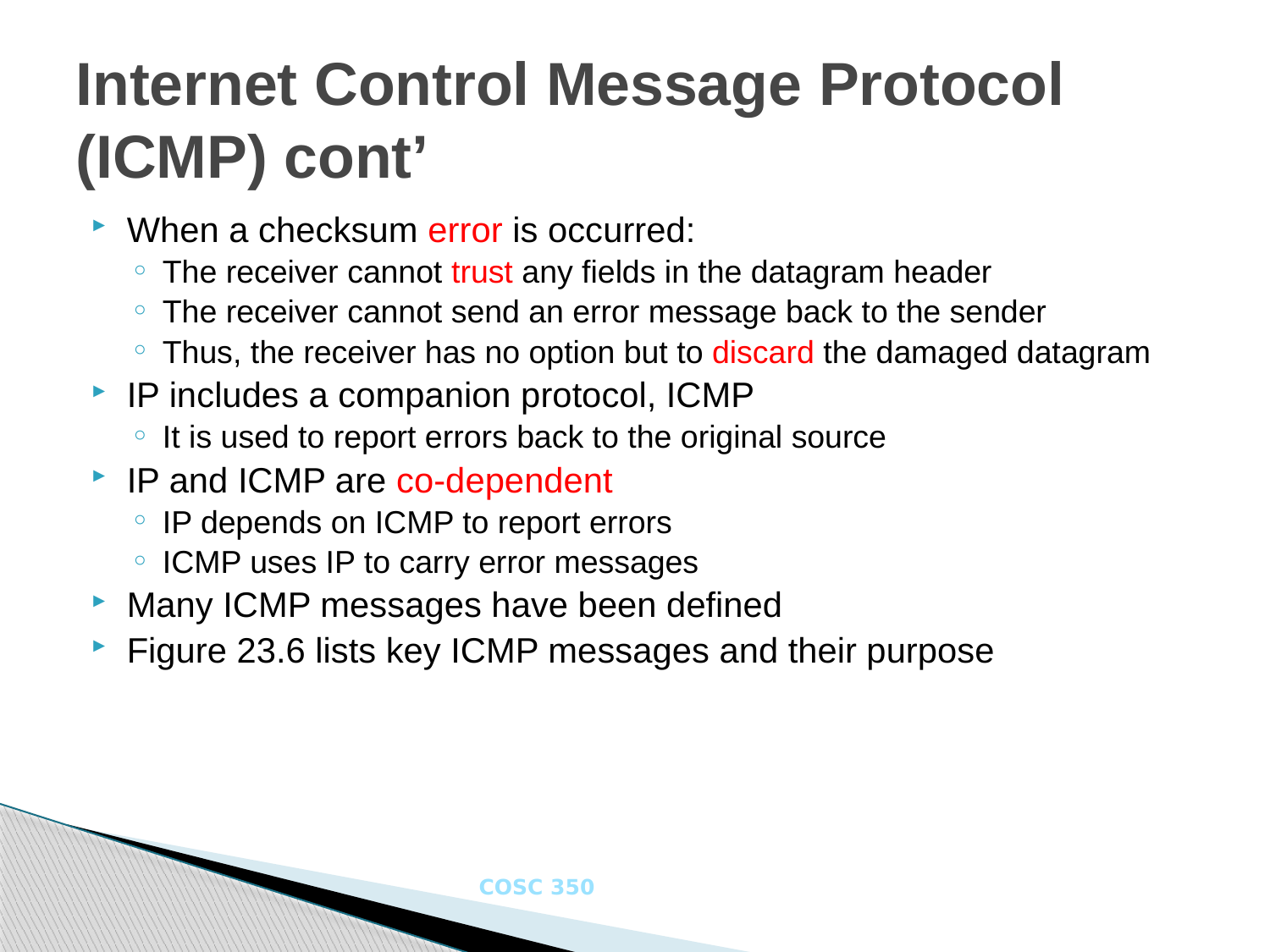

# Internet Control Message Protocol (ICMP) cont’
When a checksum error is occurred:
The receiver cannot trust any fields in the datagram header
The receiver cannot send an error message back to the sender
Thus, the receiver has no option but to discard the damaged datagram
IP includes a companion protocol, ICMP
It is used to report errors back to the original source
IP and ICMP are co-dependent
IP depends on ICMP to report errors
ICMP uses IP to carry error messages
Many ICMP messages have been defined
Figure 23.6 lists key ICMP messages and their purpose